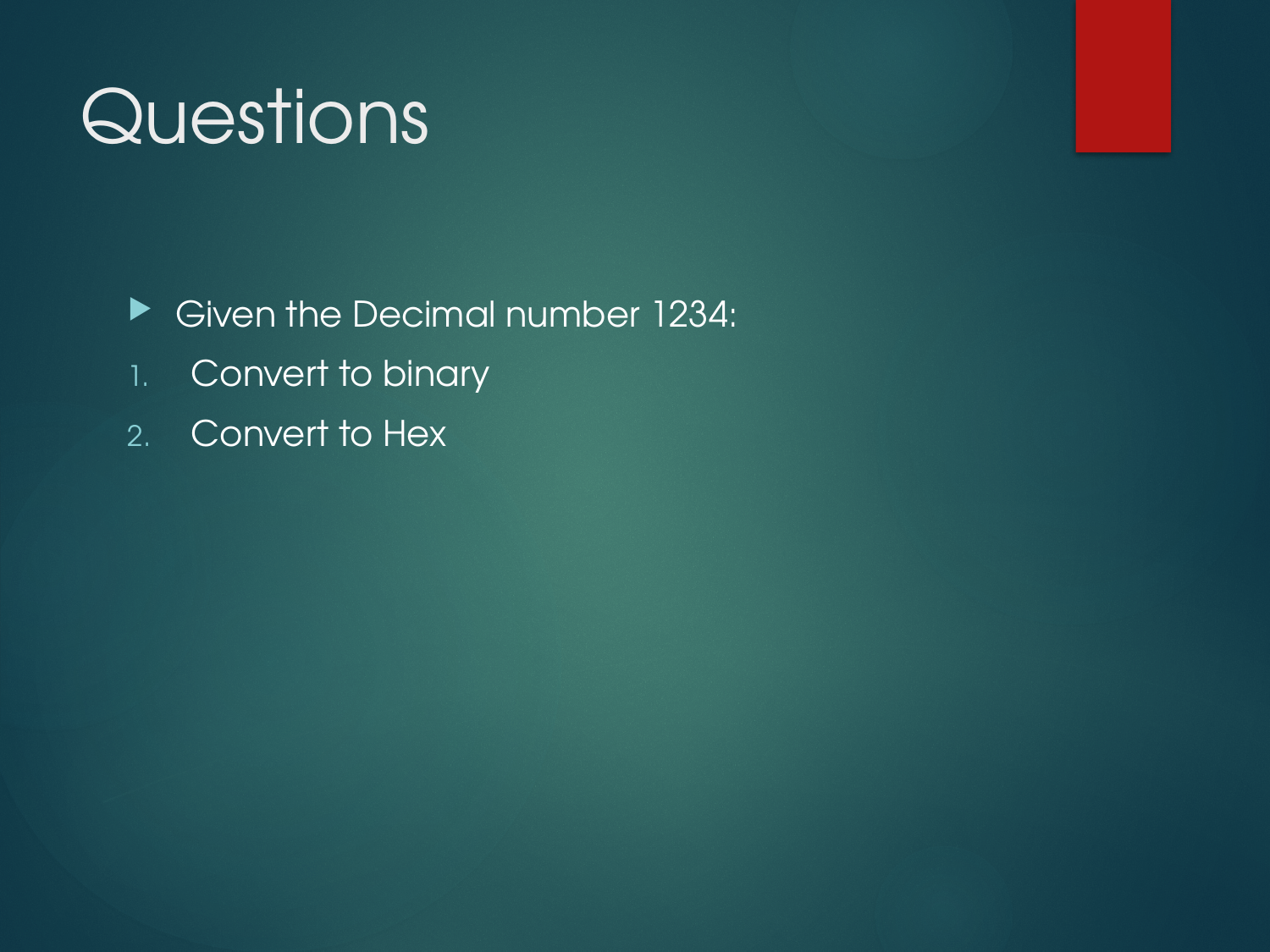

# Questions
Given the Decimal number 1234:
Convert to binary
Convert to Hex